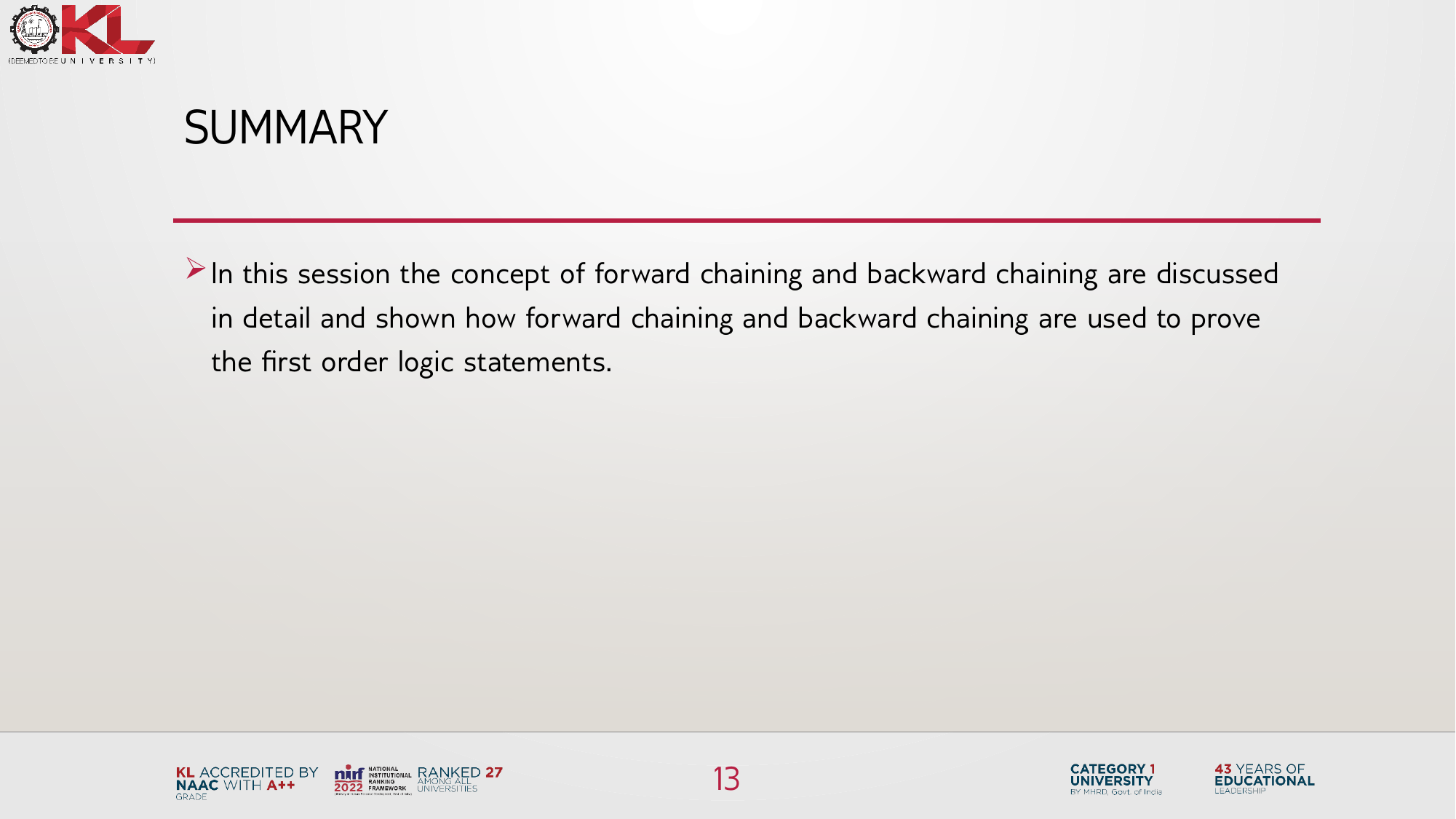

# summary
In this session the concept of forward chaining and backward chaining are discussed in detail and shown how forward chaining and backward chaining are used to prove the first order logic statements.

13